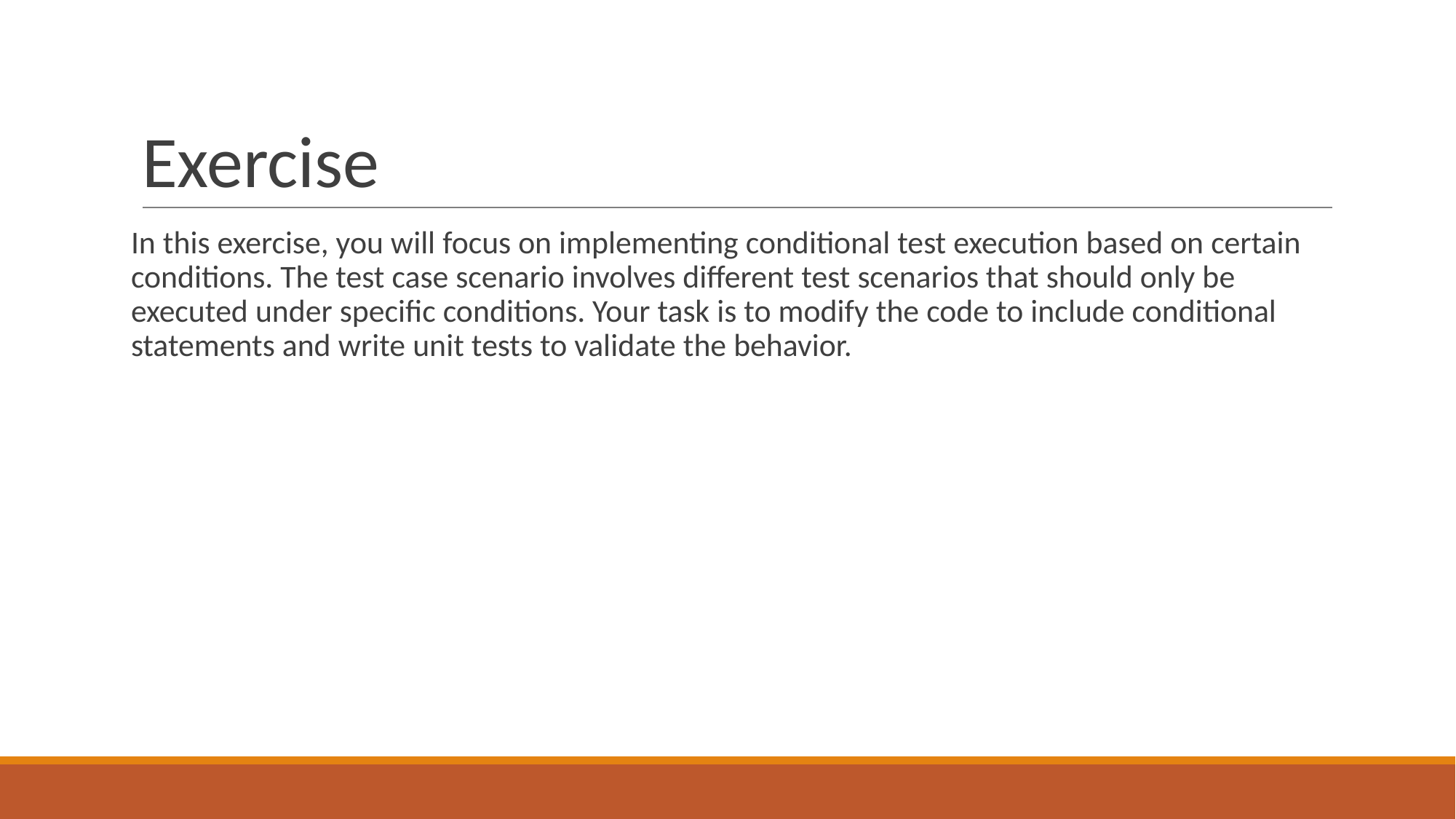

# Exercise
In this exercise, you will focus on implementing conditional test execution based on certain conditions. The test case scenario involves different test scenarios that should only be executed under specific conditions. Your task is to modify the code to include conditional statements and write unit tests to validate the behavior.